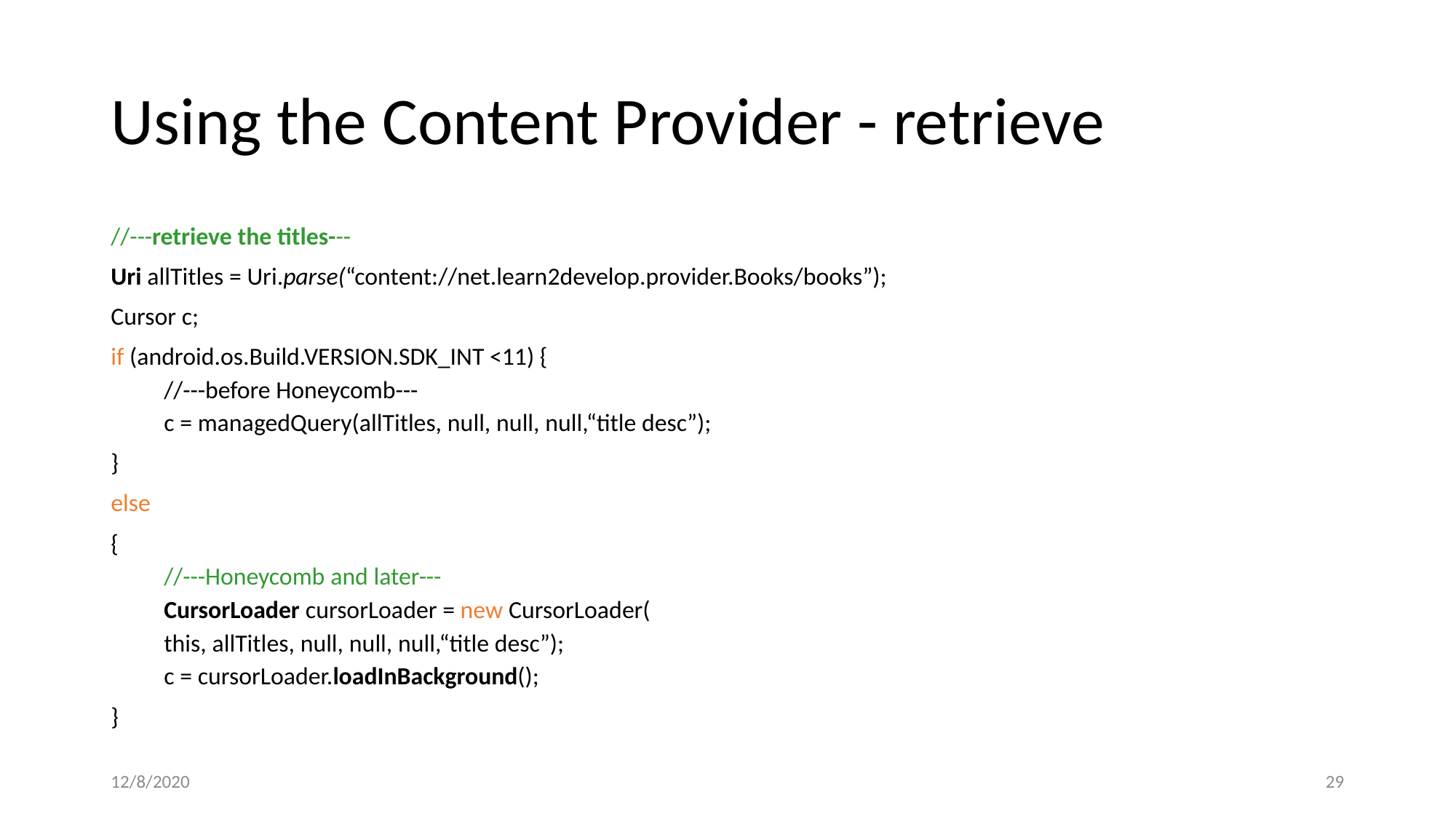

# Using the Content Provider - retrieve
//---retrieve the titles---
Uri allTitles = Uri.parse(“content://net.learn2develop.provider.Books/books”);
Cursor c;
if (android.os.Build.VERSION.SDK_INT <11) {
//---before Honeycomb---
c = managedQuery(allTitles, null, null, null,“title desc”);
}
else
{
//---Honeycomb and later---
CursorLoader cursorLoader = new CursorLoader(
this, allTitles, null, null, null,“title desc”);
c = cursorLoader.loadInBackground();
}
12/8/2020
29